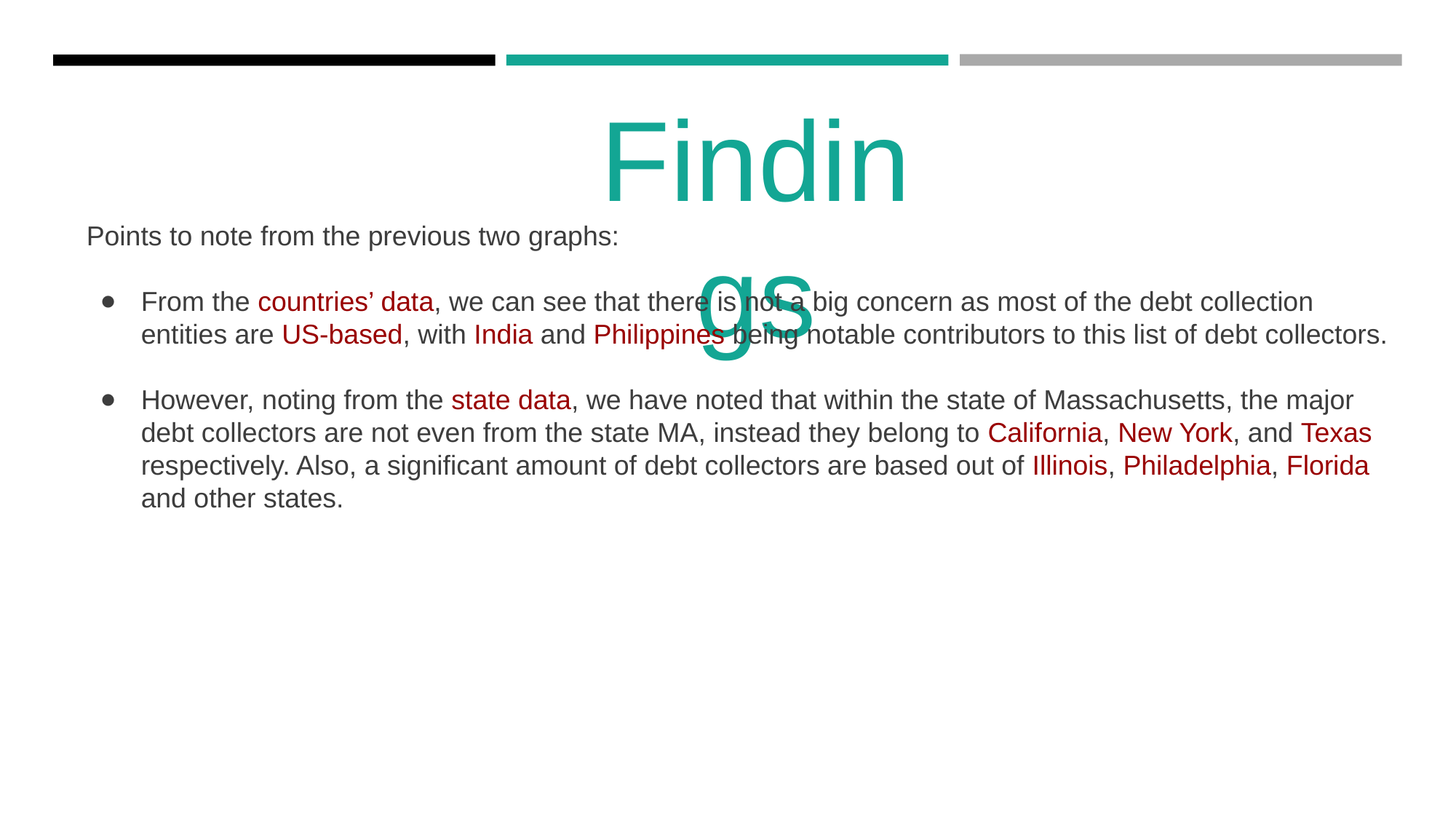

Findings
Points to note from the previous two graphs:

From the countries’ data, we can see that there is not a big concern as most of the debt collection entities are US-based, with India and Philippines being notable contributors to this list of debt collectors.

However, noting from the state data, we have noted that within the state of Massachusetts, the major debt collectors are not even from the state MA, instead they belong to California, New York, and Texas respectively. Also, a significant amount of debt collectors are based out of Illinois, Philadelphia, Florida and other states.